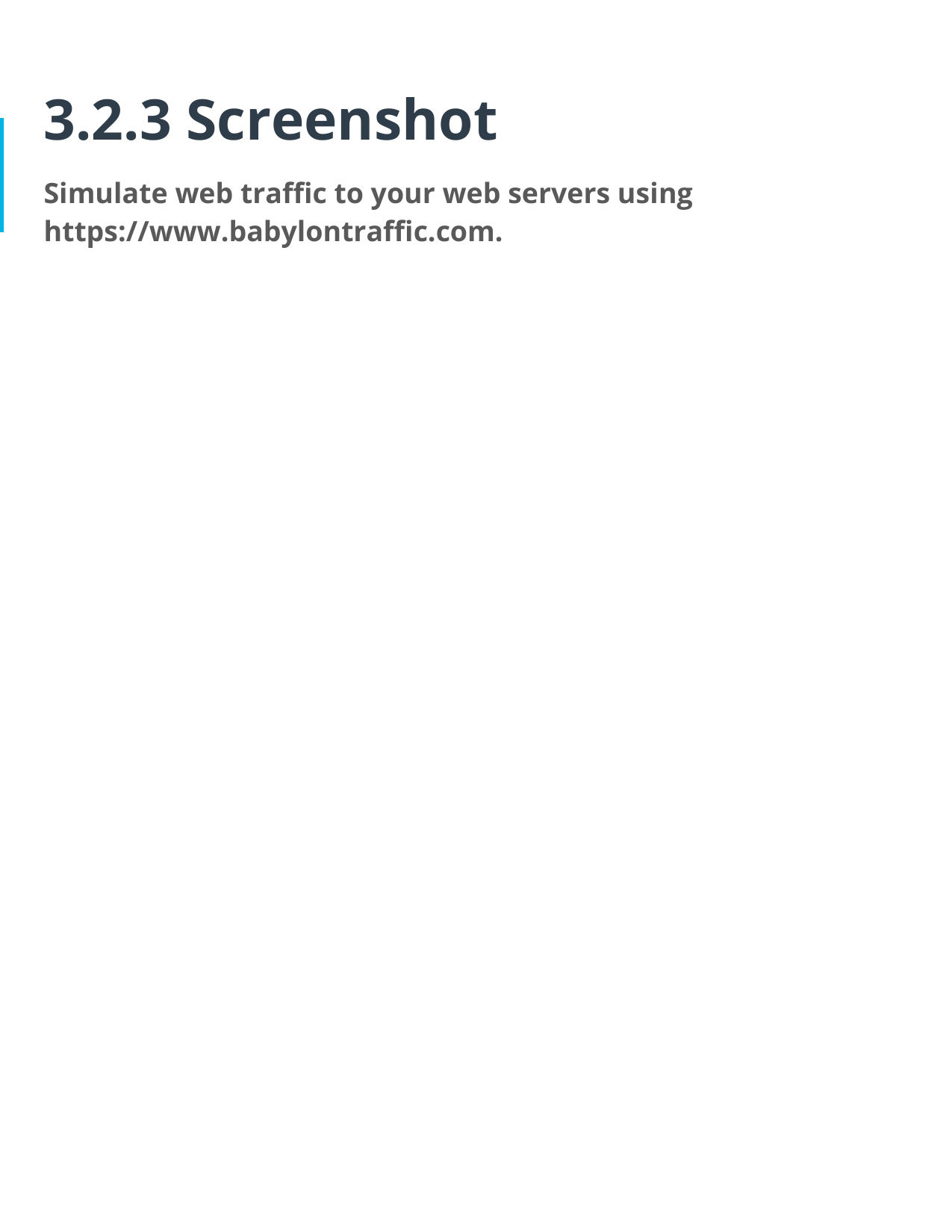

# 3.2.3 Screenshot
Simulate web traffic to your web servers using https://www.babylontraffic.com.